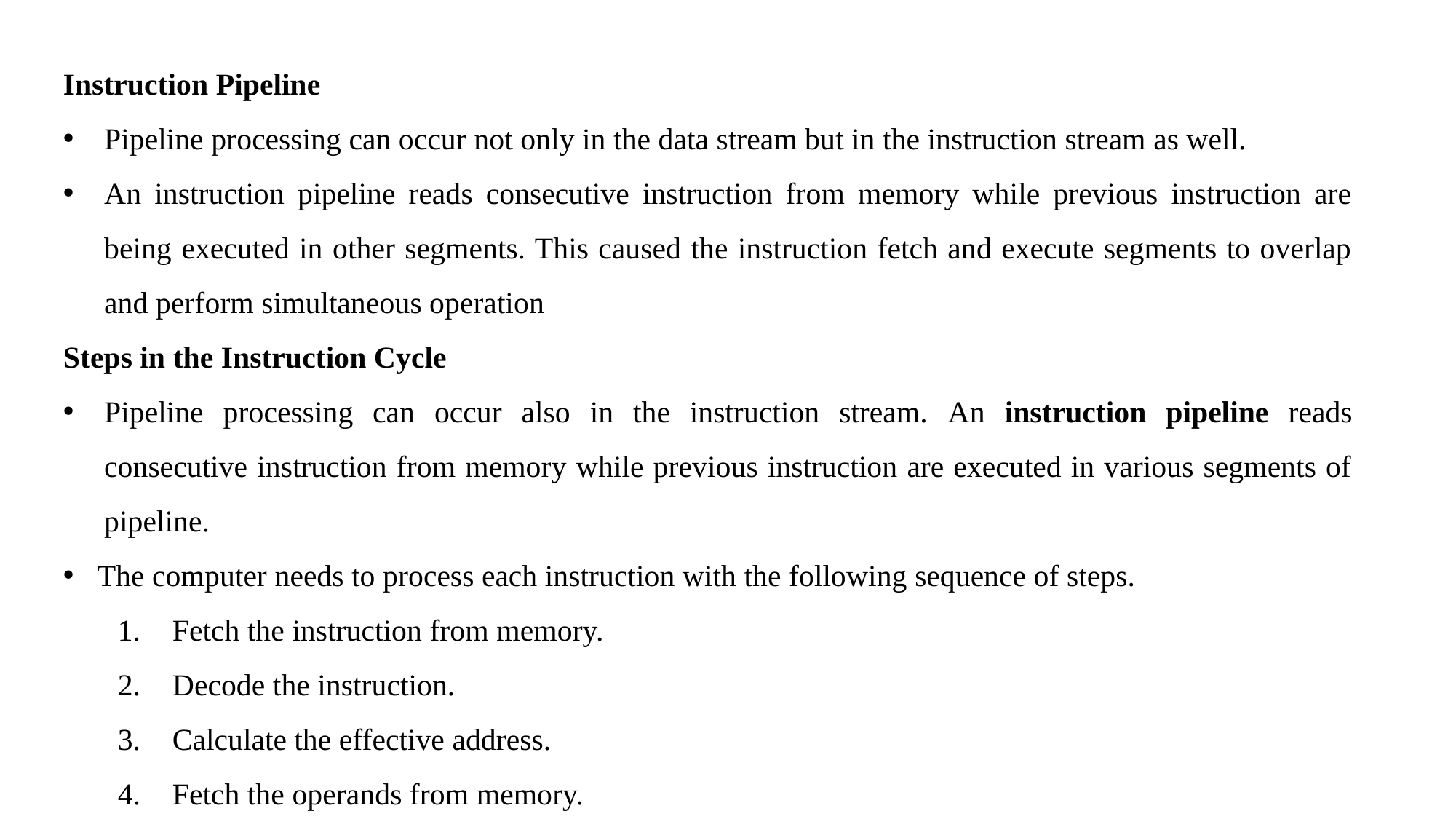

Instruction Pipeline
Pipeline processing can occur not only in the data stream but in the instruction stream as well.
An instruction pipeline reads consecutive instruction from memory while previous instruction are being executed in other segments. This caused the instruction fetch and execute segments to overlap and perform simultaneous operation
Steps in the Instruction Cycle
Pipeline processing can occur also in the instruction stream. An instruction pipeline reads consecutive instruction from memory while previous instruction are executed in various segments of pipeline.
The computer needs to process each instruction with the following sequence of steps.
Fetch the instruction from memory.
Decode the instruction.
Calculate the effective address.
Fetch the operands from memory.